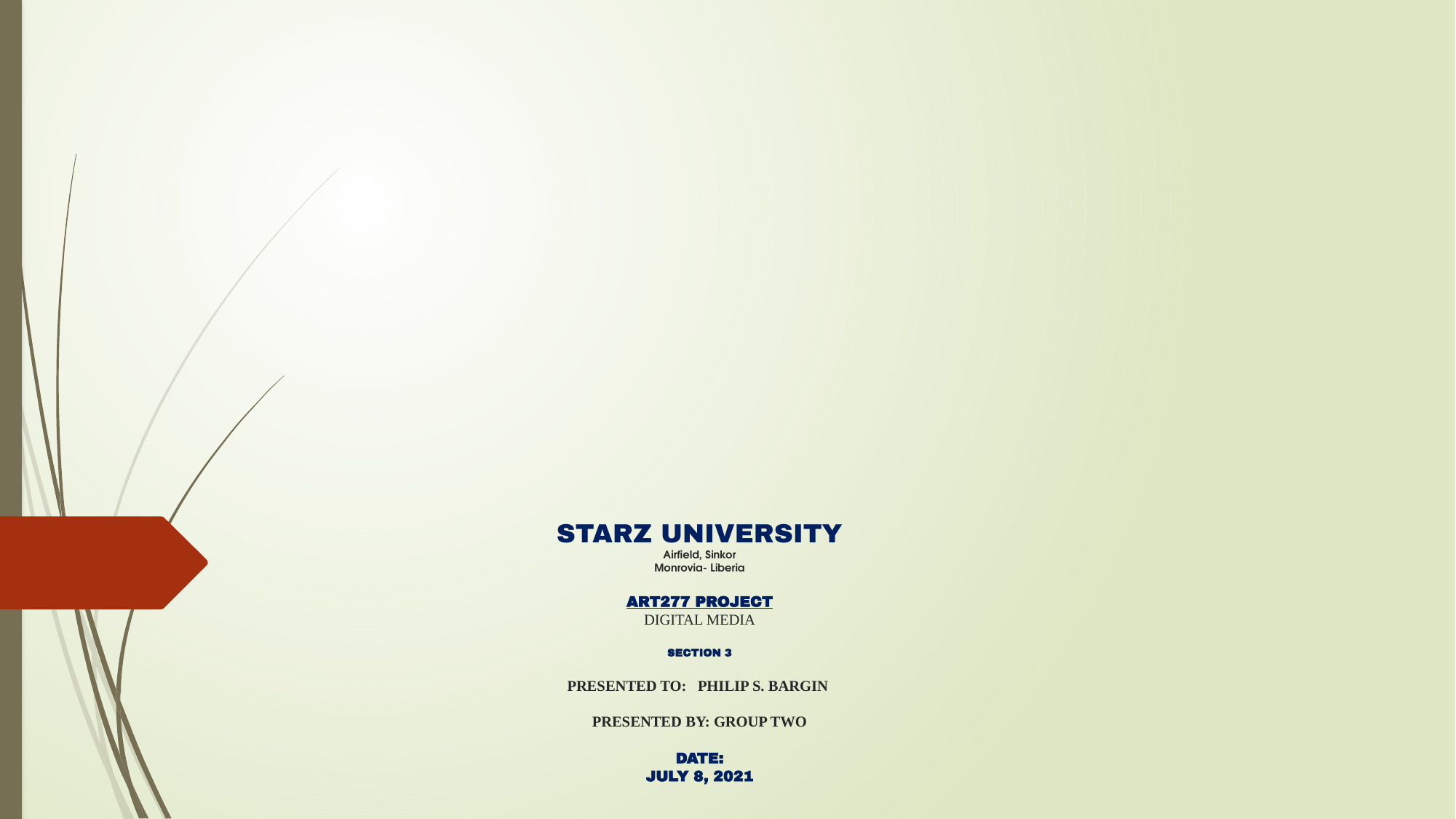

# STARZ UNIVERSITY Airfield, Sinkor Monrovia- Liberia ART277 PROJECT DIGITAL MEDIA SECTION 3 PRESENTED TO:   PHILIP S. BARGIN PRESENTED BY: GROUP TWO DATE: JULY 8, 2021